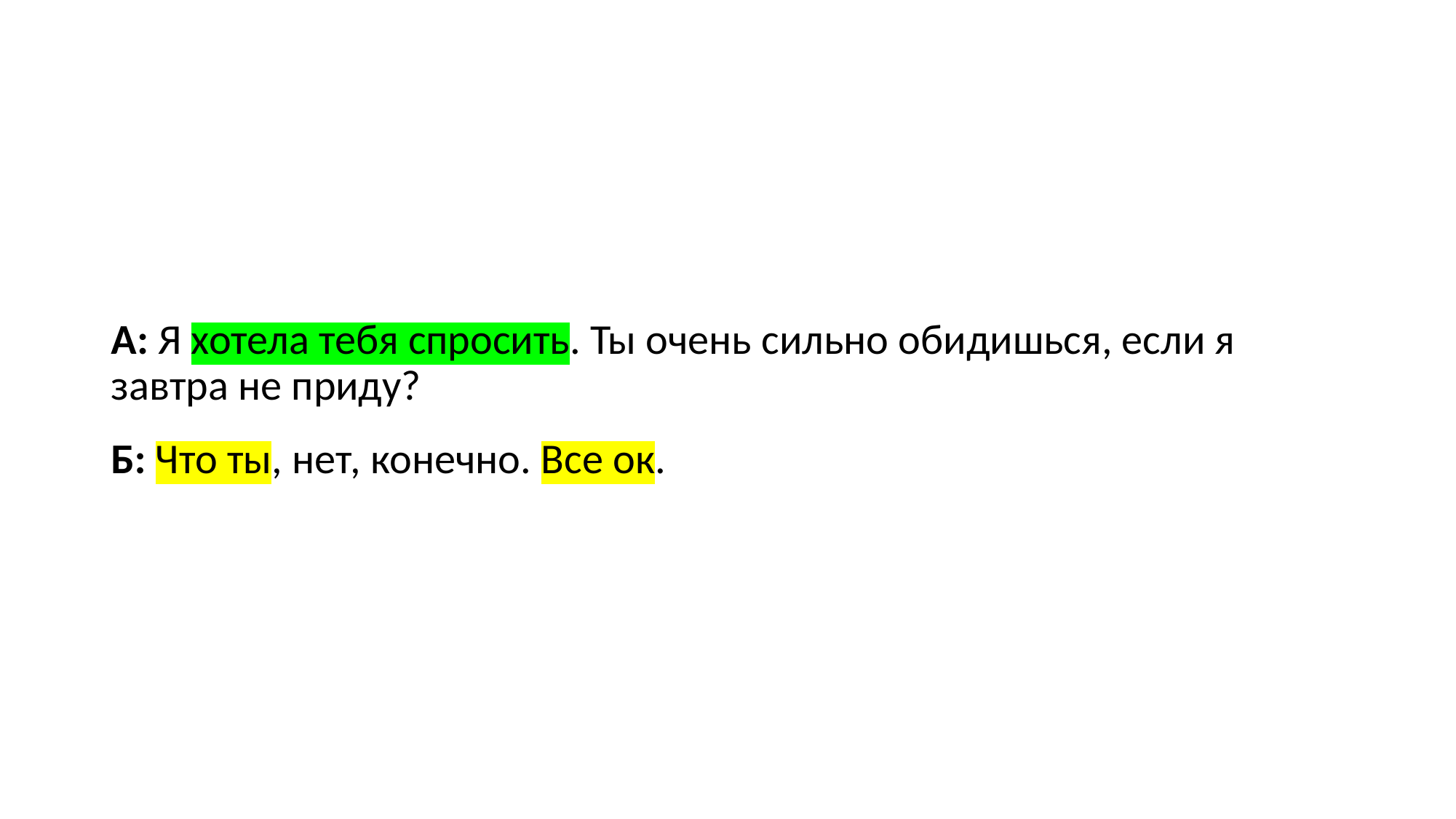

А: Я хотела тебя спросить. Ты очень сильно обидишься, если я завтра не приду?
Б: Что ты, нет, конечно. Все ок.